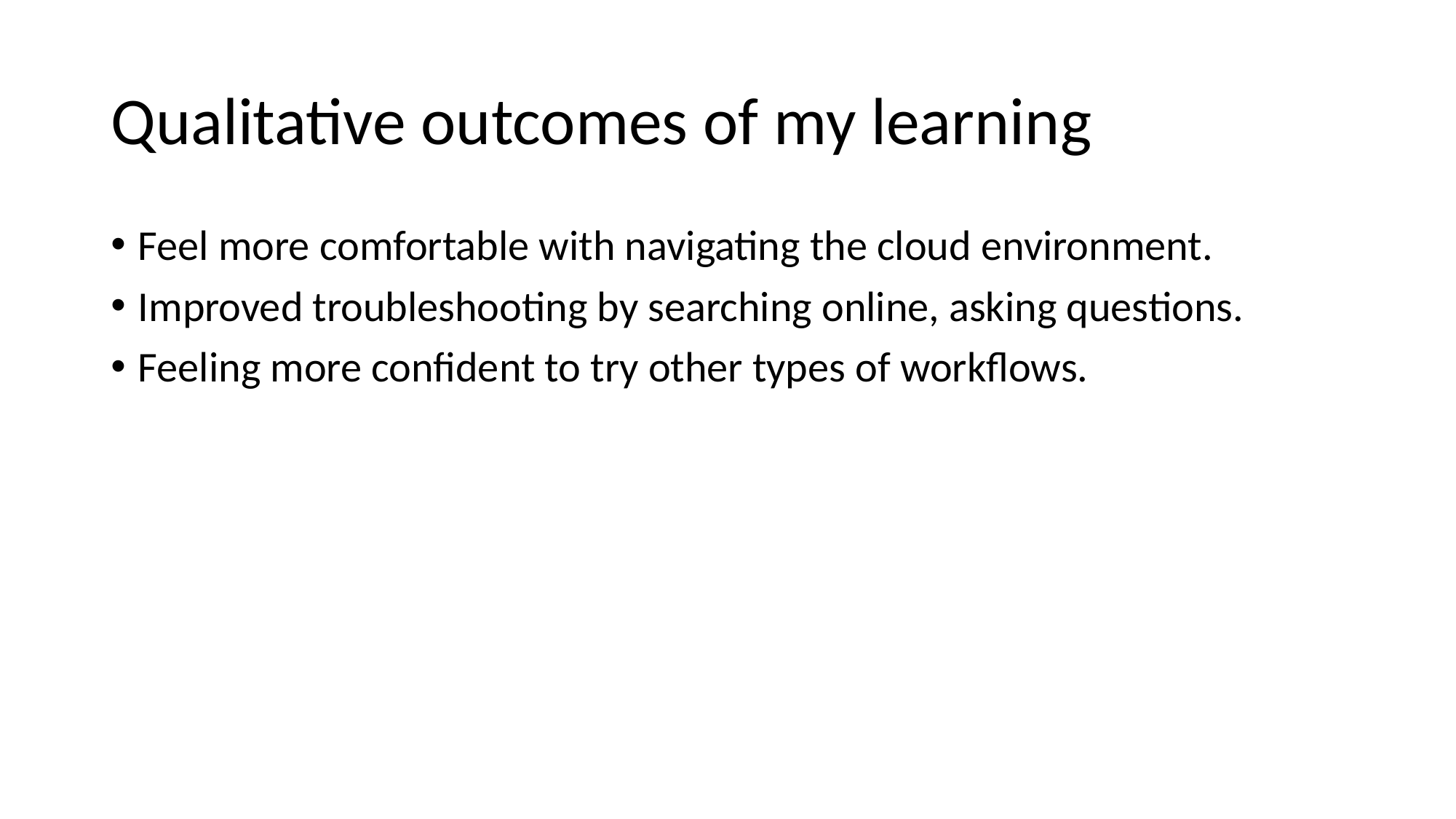

# Qualitative outcomes of my learning
Feel more comfortable with navigating the cloud environment.
Improved troubleshooting by searching online, asking questions.
Feeling more confident to try other types of workflows.